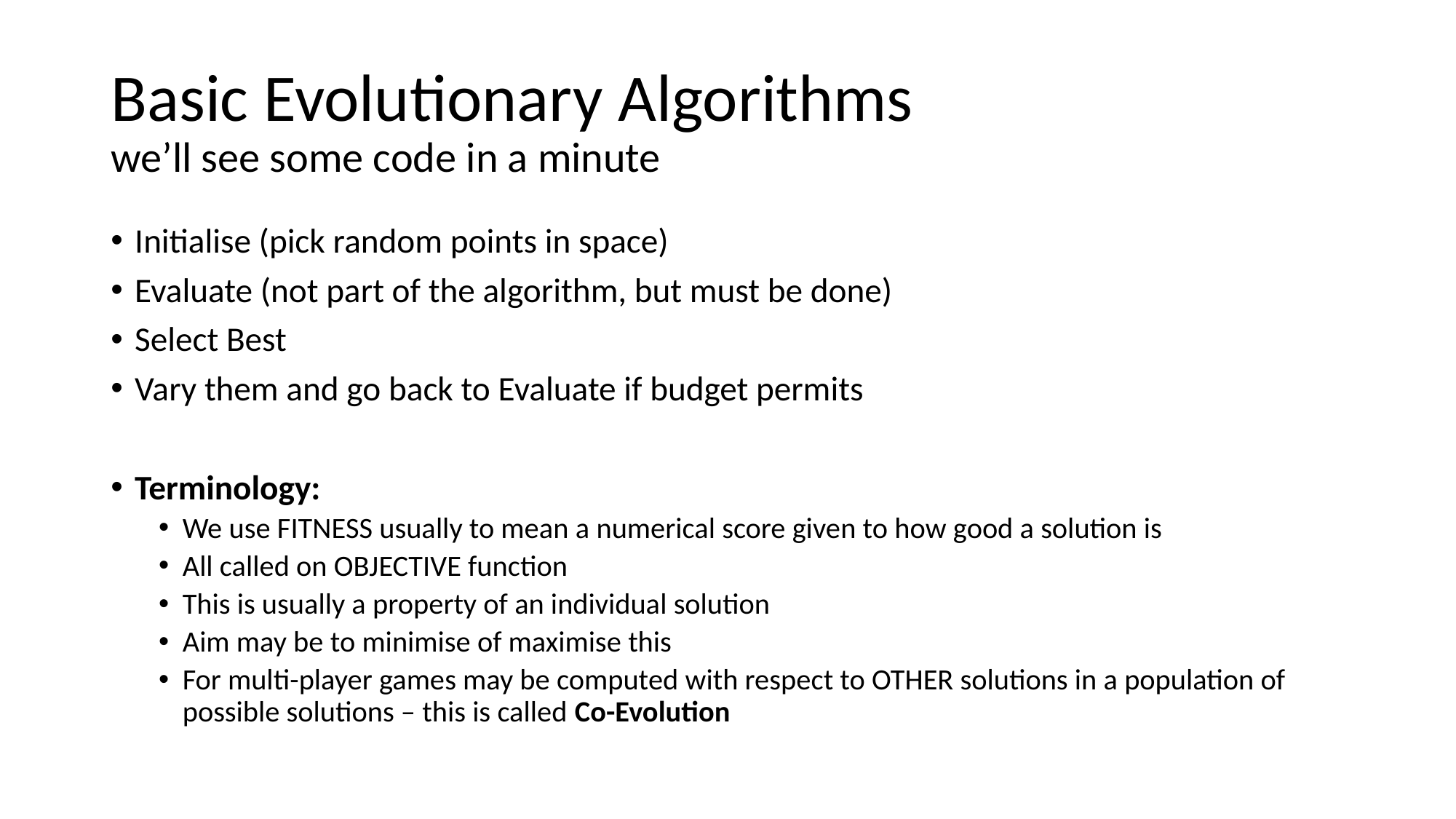

# Basic Evolutionary Algorithms we’ll see some code in a minute
Initialise (pick random points in space)
Evaluate (not part of the algorithm, but must be done)
Select Best
Vary them and go back to Evaluate if budget permits

Terminology:
We use FITNESS usually to mean a numerical score given to how good a solution is
All called on OBJECTIVE function
This is usually a property of an individual solution
Aim may be to minimise of maximise this
For multi-player games may be computed with respect to OTHER solutions in a population of possible solutions – this is called Co-Evolution